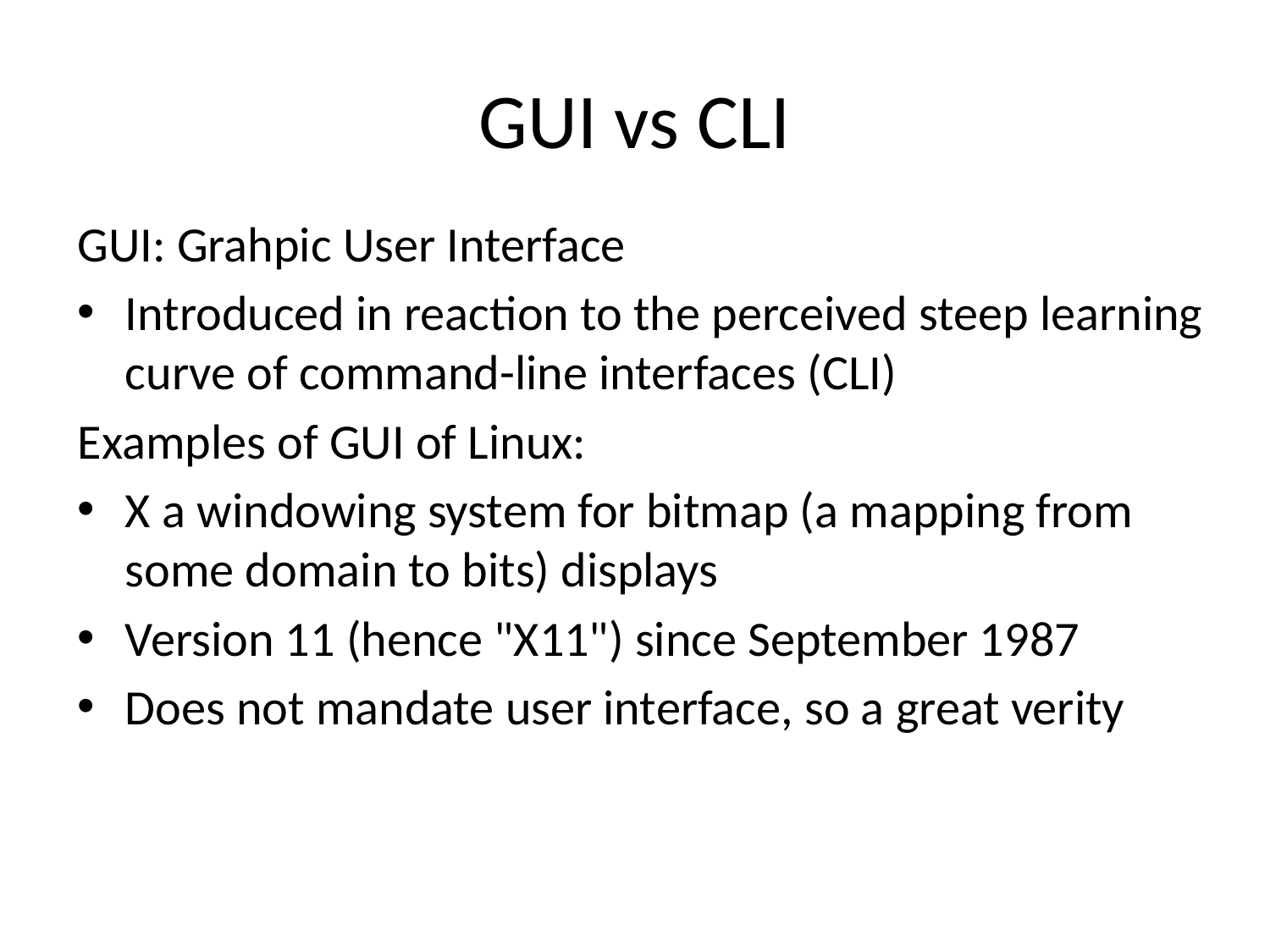

# GUI vs CLI
GUI: Grahpic User Interface
Introduced in reaction to the perceived steep learning curve of command-line interfaces (CLI)
Examples of GUI of Linux:
X a windowing system for bitmap (a mapping from some domain to bits) displays
Version 11 (hence "X11") since September 1987
Does not mandate user interface, so a great verity